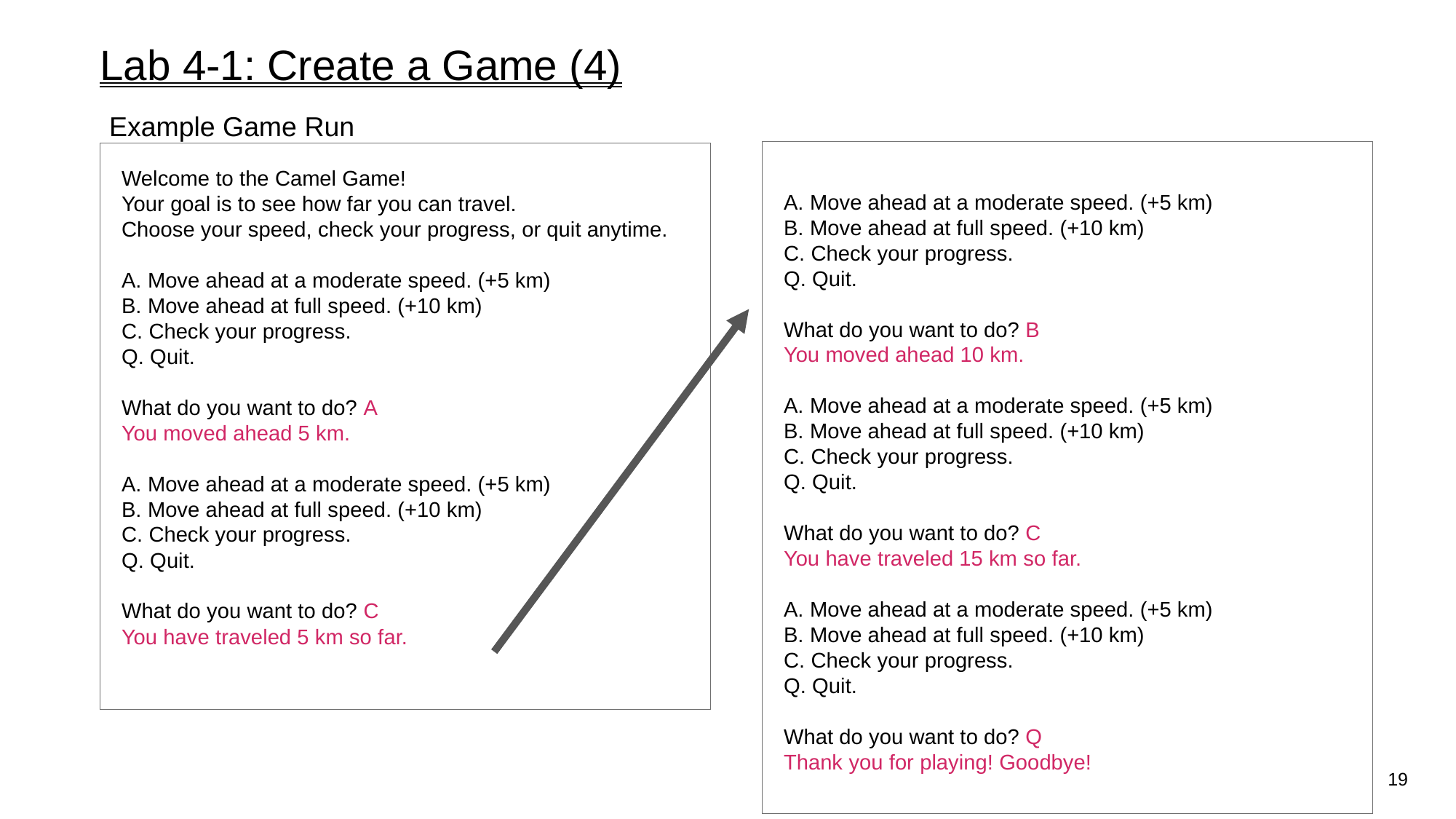

# Lab 4-1: Create a Game (4)
Example Game Run

A. Move ahead at a moderate speed. (+5 km)
B. Move ahead at full speed. (+10 km)
C. Check your progress.
Q. Quit.

What do you want to do? B
You moved ahead 10 km.

A. Move ahead at a moderate speed. (+5 km)
B. Move ahead at full speed. (+10 km)
C. Check your progress.
Q. Quit.

What do you want to do? C
You have traveled 15 km so far.

A. Move ahead at a moderate speed. (+5 km)
B. Move ahead at full speed. (+10 km)
C. Check your progress.
Q. Quit.

What do you want to do? Q
Thank you for playing! Goodbye!

Welcome to the Camel Game!
Your goal is to see how far you can travel.
Choose your speed, check your progress, or quit anytime.

A. Move ahead at a moderate speed. (+5 km)
B. Move ahead at full speed. (+10 km)
C. Check your progress.
Q. Quit.

What do you want to do? A
You moved ahead 5 km.

A. Move ahead at a moderate speed. (+5 km)
B. Move ahead at full speed. (+10 km)
C. Check your progress.
Q. Quit.

What do you want to do? C
You have traveled 5 km so far.

19